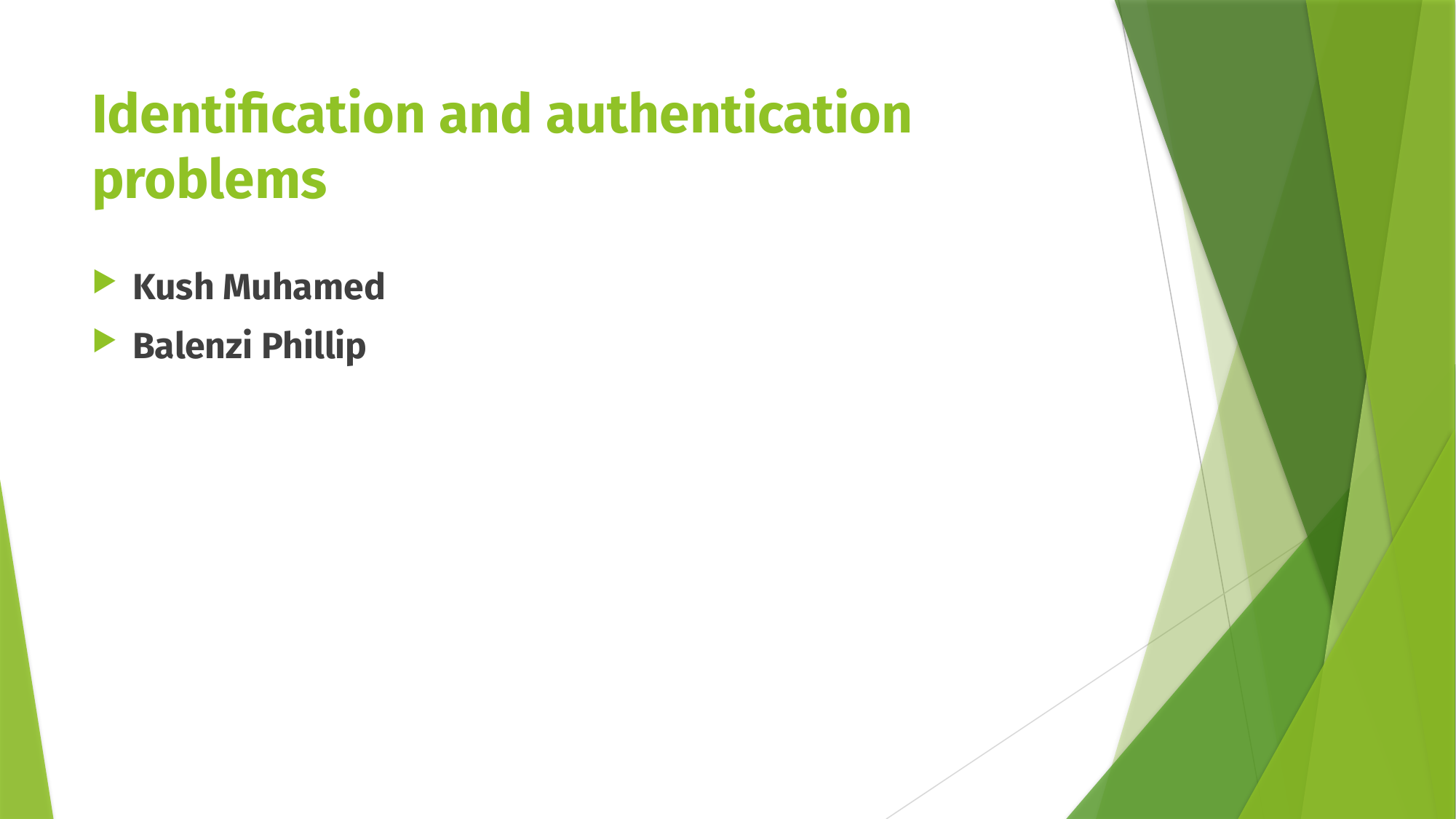

# Identification and authentication problems
Kush Muhamed
Balenzi Phillip